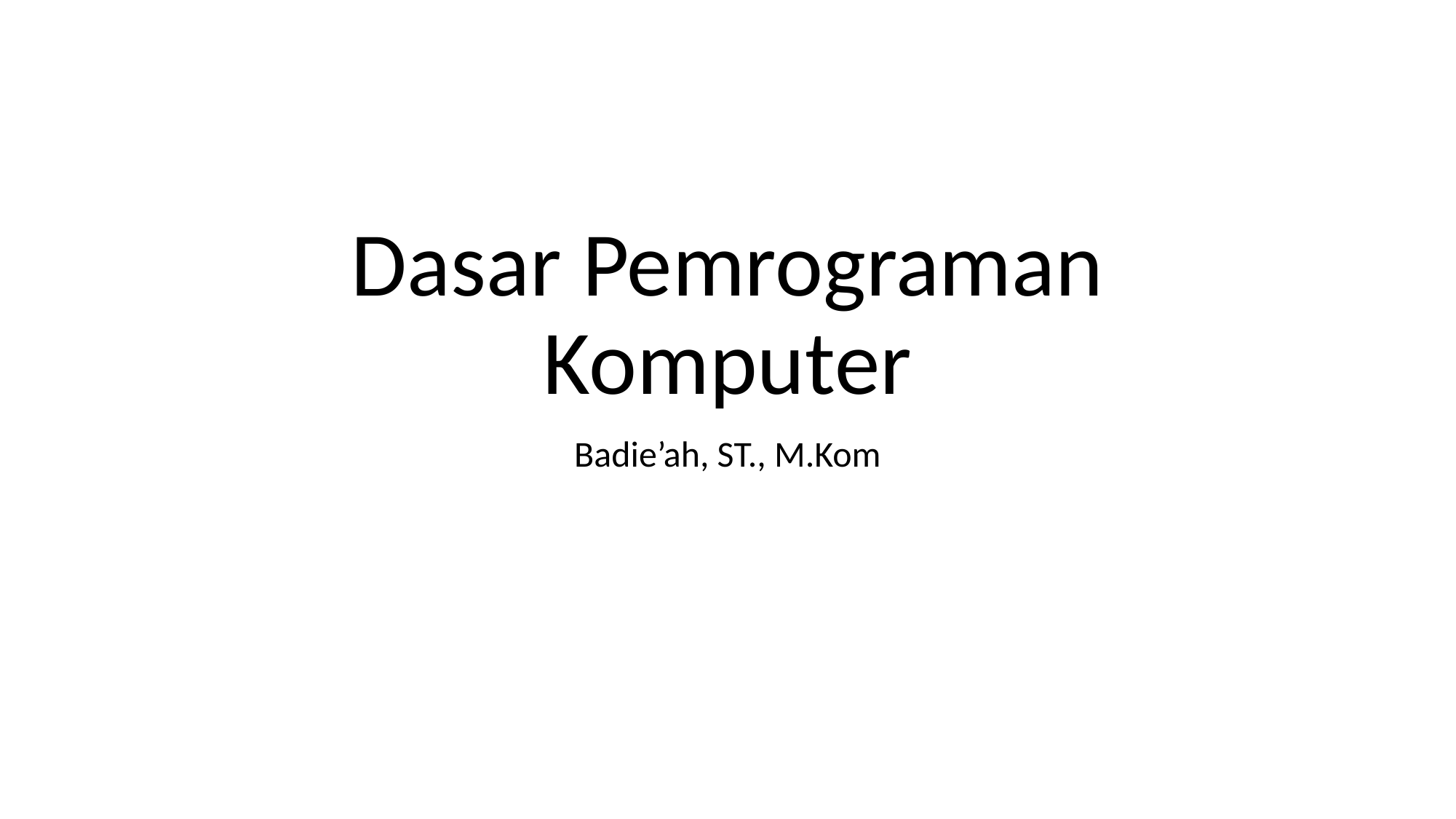

# Dasar Pemrograman Komputer
Badie’ah, ST., M.Kom